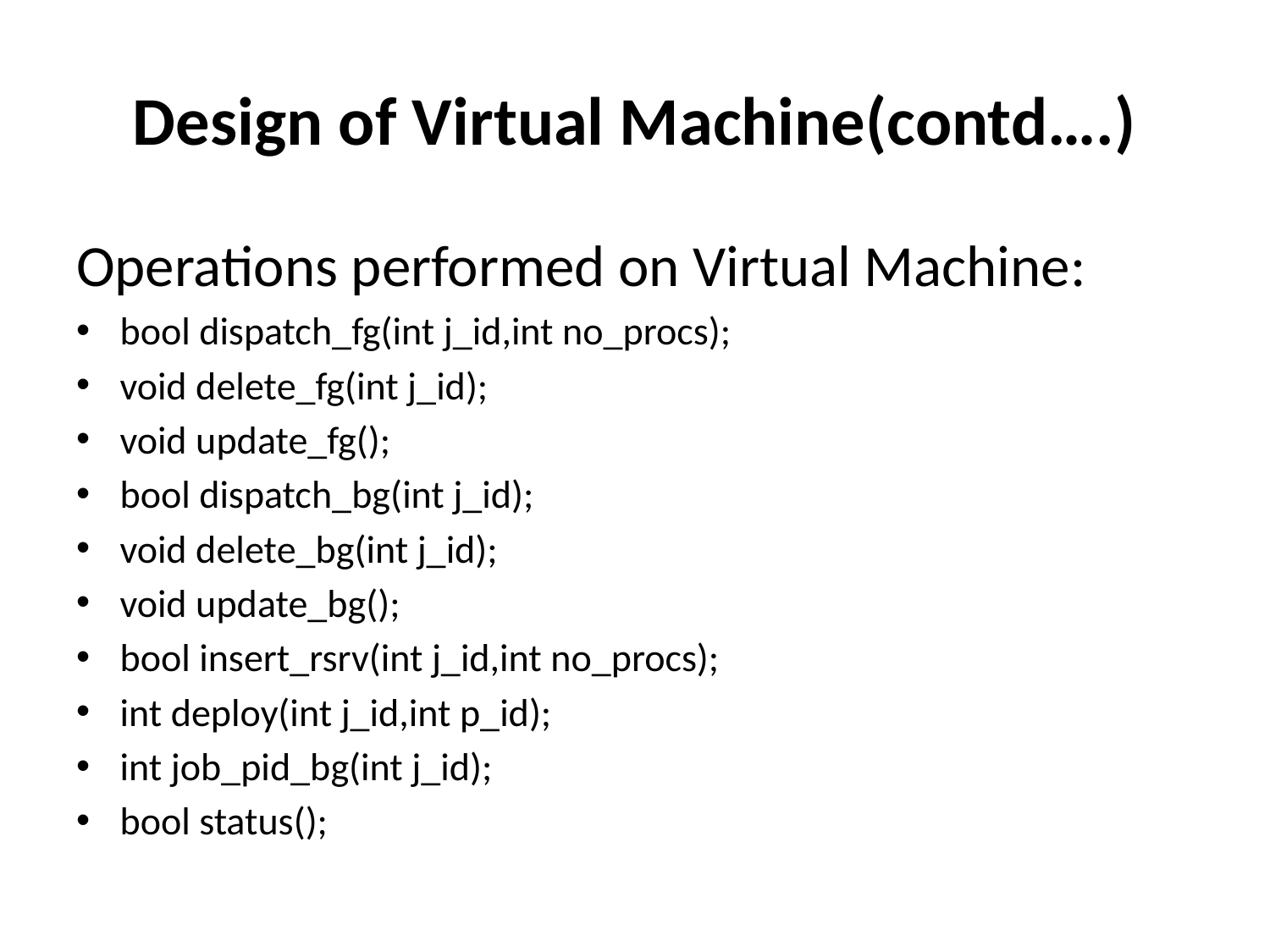

# Design of Virtual Machine(contd….)
Operations performed on Virtual Machine:
bool dispatch_fg(int j_id,int no_procs);
void delete_fg(int j_id);
void update_fg();
bool dispatch_bg(int j_id);
void delete_bg(int j_id);
void update_bg();
bool insert_rsrv(int j_id,int no_procs);
int deploy(int j_id,int p_id);
int job_pid_bg(int j_id);
bool status();